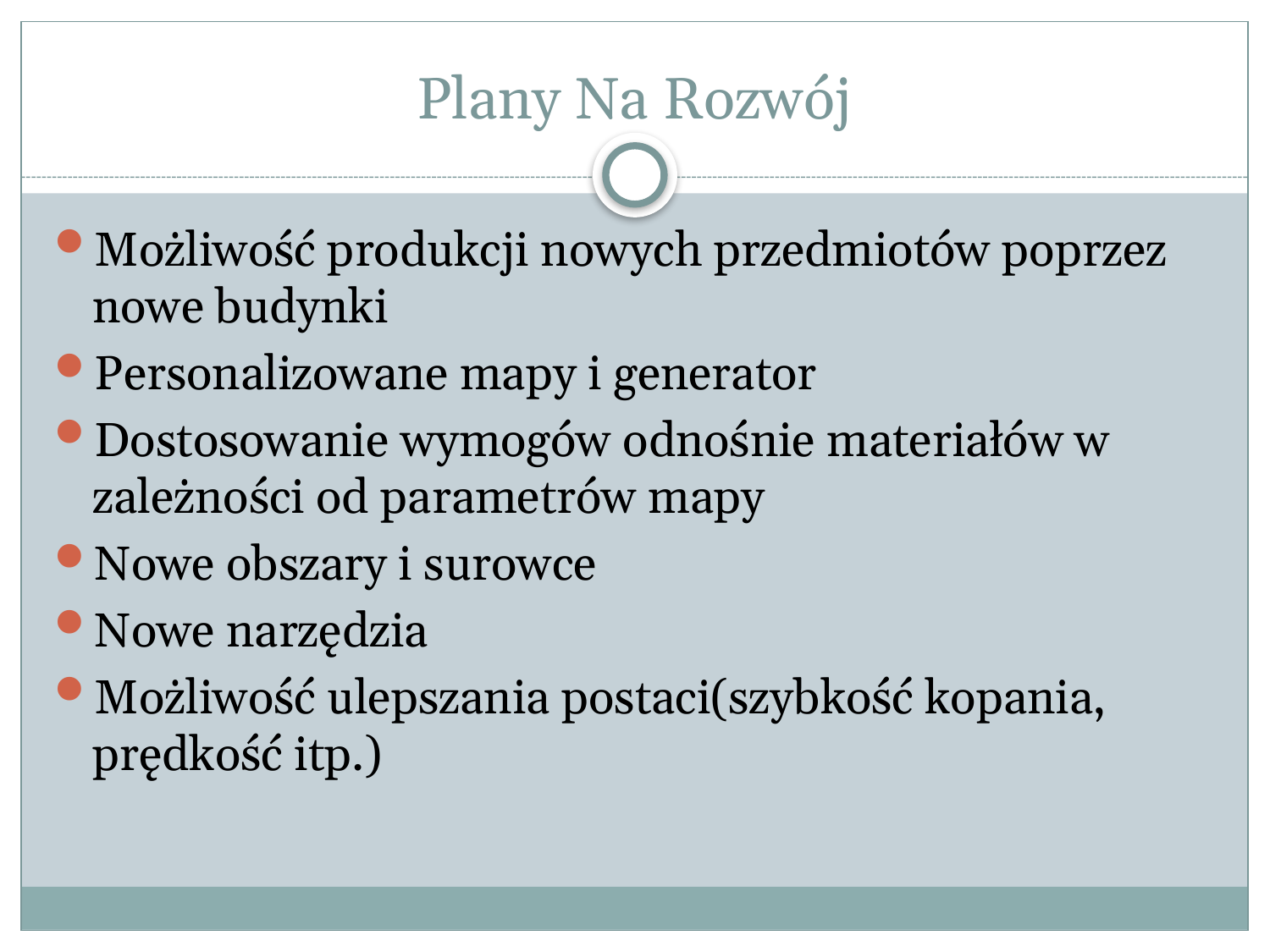

# Plany Na Rozwój
Możliwość produkcji nowych przedmiotów poprzez nowe budynki
Personalizowane mapy i generator
Dostosowanie wymogów odnośnie materiałów w zależności od parametrów mapy
Nowe obszary i surowce
Nowe narzędzia
Możliwość ulepszania postaci(szybkość kopania, prędkość itp.)